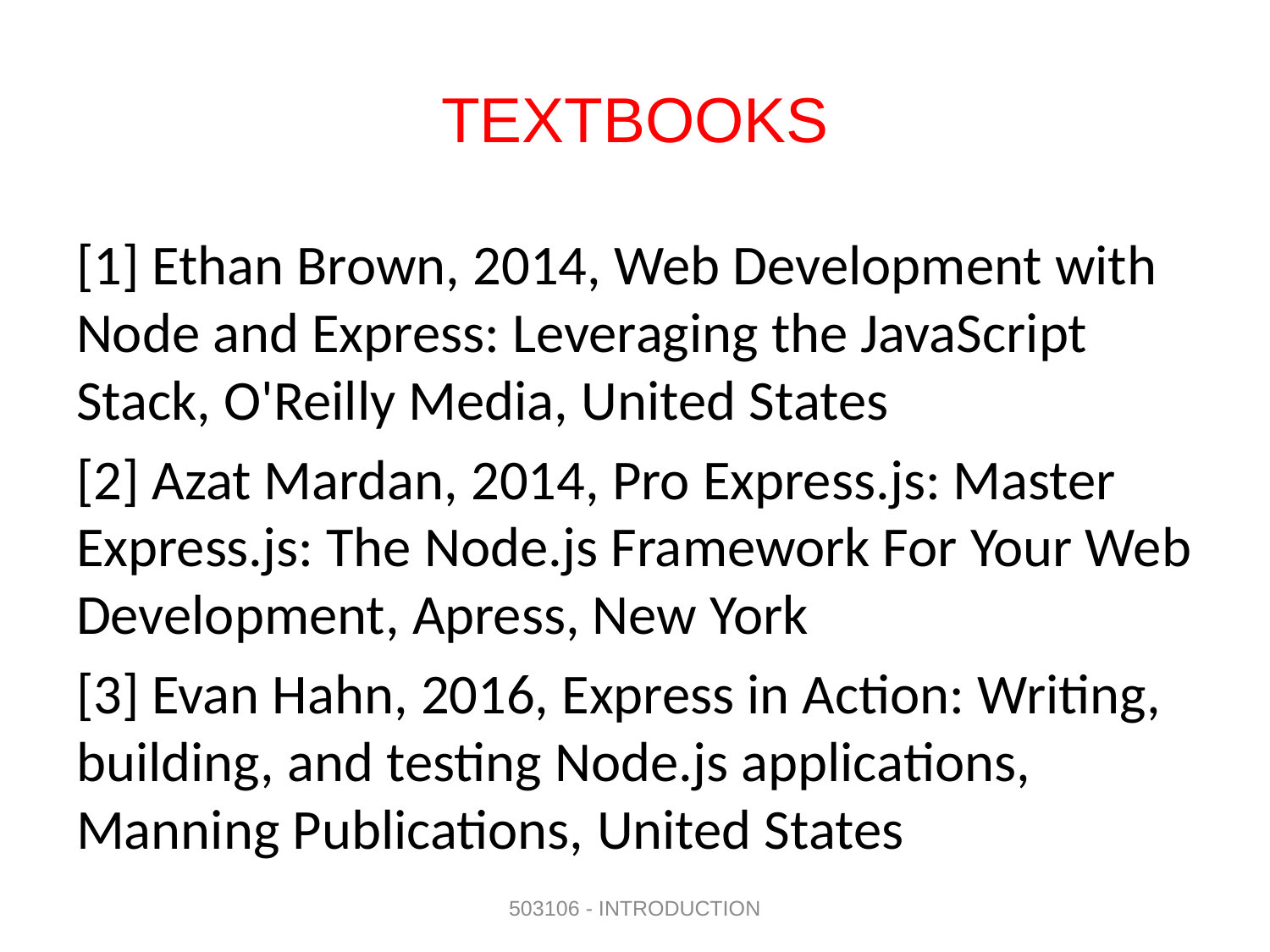

# TEXTBOOKS
[1] Ethan Brown, 2014, Web Development with Node and Express: Leveraging the JavaScript Stack, O'Reilly Media, United States
[2] Azat Mardan, 2014, Pro Express.js: Master Express.js: The Node.js Framework For Your Web Development, Apress, New York
[3] Evan Hahn, 2016, Express in Action: Writing, building, and testing Node.js applications, Manning Publications, United States

503106 - INTRODUCTION